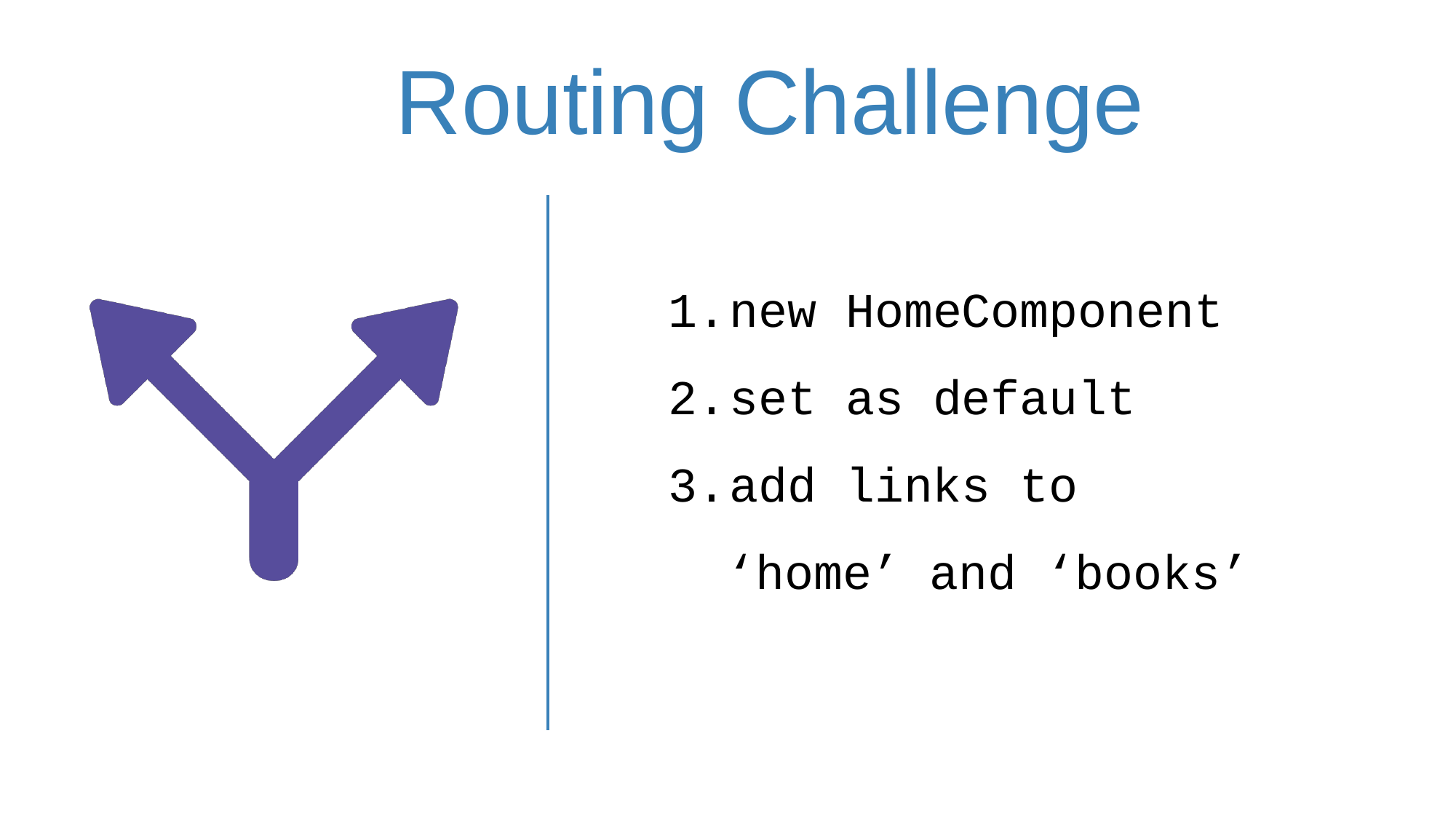

# Routing Challenge

new HomeComponent
set as default
add links to
‘home’ and ‘books’